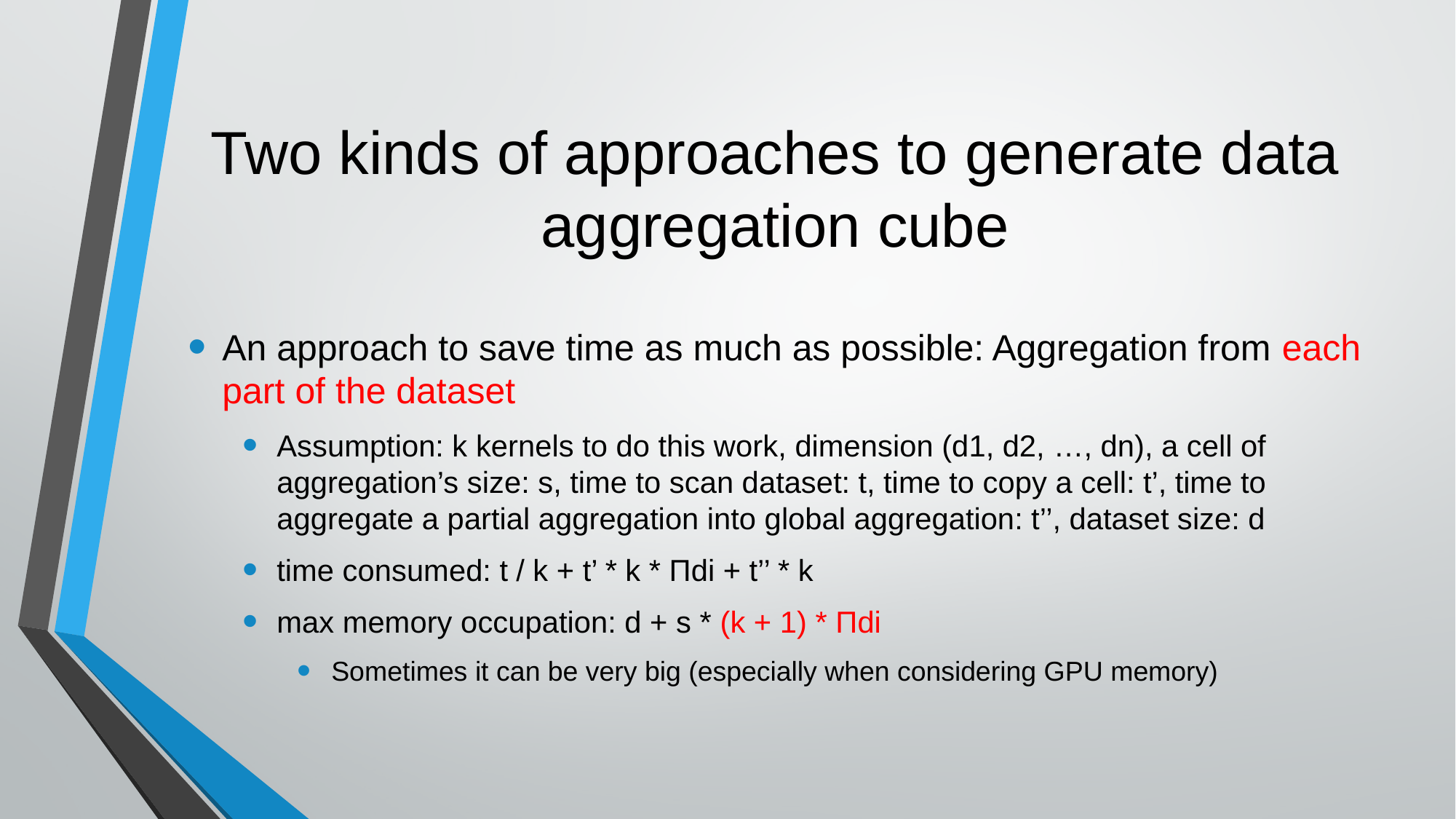

# Two kinds of approaches to generate data aggregation cube
An approach to save time as much as possible: Aggregation from each part of the dataset
Assumption: k kernels to do this work, dimension (d1, d2, …, dn), a cell of aggregation’s size: s, time to scan dataset: t, time to copy a cell: t’, time to aggregate a partial aggregation into global aggregation: t’’, dataset size: d
time consumed: t / k + t’ * k * Πdi + t’’ * k
max memory occupation: d + s * (k + 1) * Πdi
Sometimes it can be very big (especially when considering GPU memory)